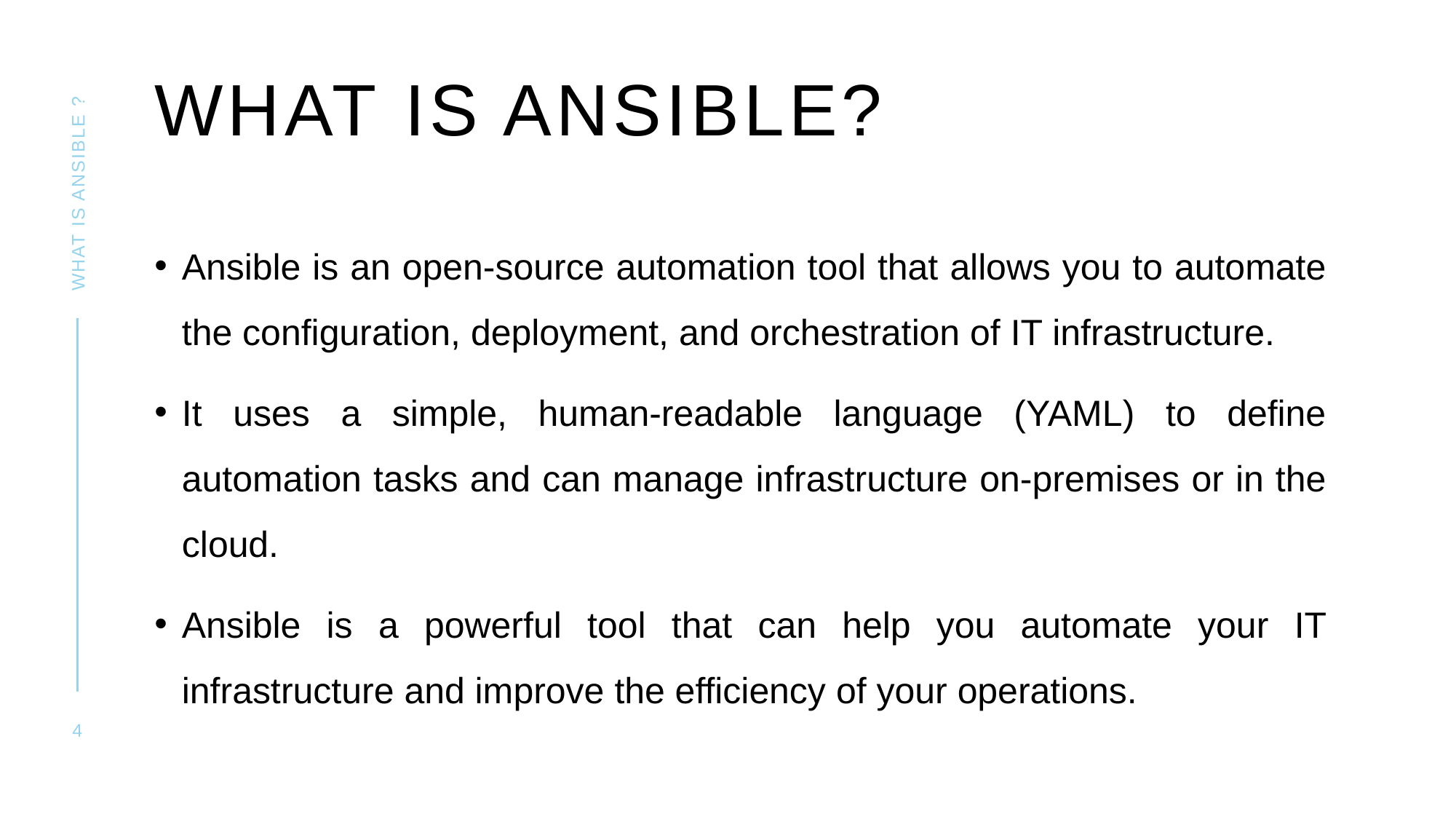

# What is ansible?
What is ansible ?
Ansible is an open-source automation tool that allows you to automate the configuration, deployment, and orchestration of IT infrastructure.
It uses a simple, human-readable language (YAML) to define automation tasks and can manage infrastructure on-premises or in the cloud.
Ansible is a powerful tool that can help you automate your IT infrastructure and improve the efficiency of your operations.
4